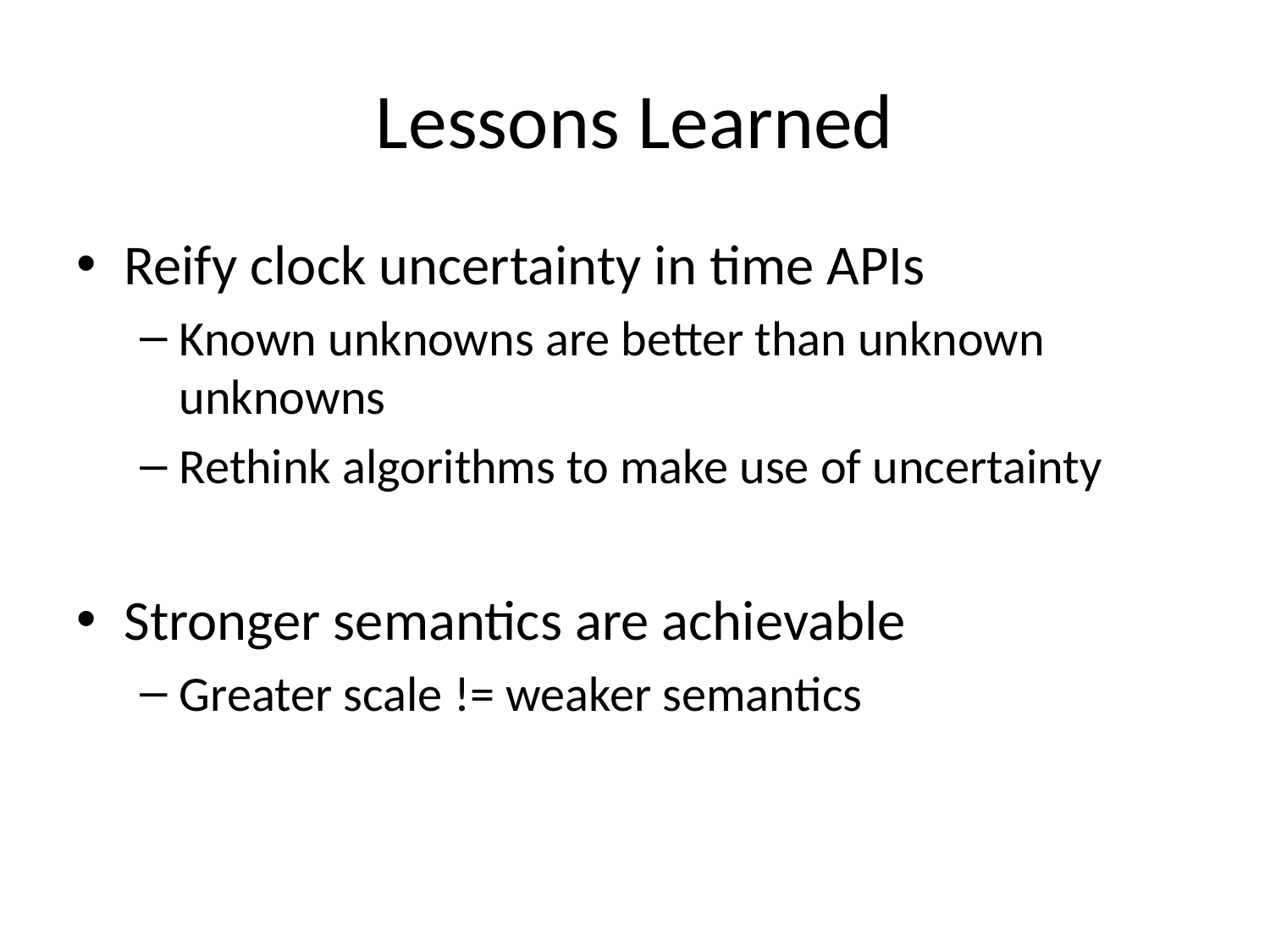

# Lessons Learned
Reify clock uncertainty in time APIs
Known unknowns are better than unknown unknowns
Rethink algorithms to make use of uncertainty

Stronger semantics are achievable
Greater scale != weaker semantics